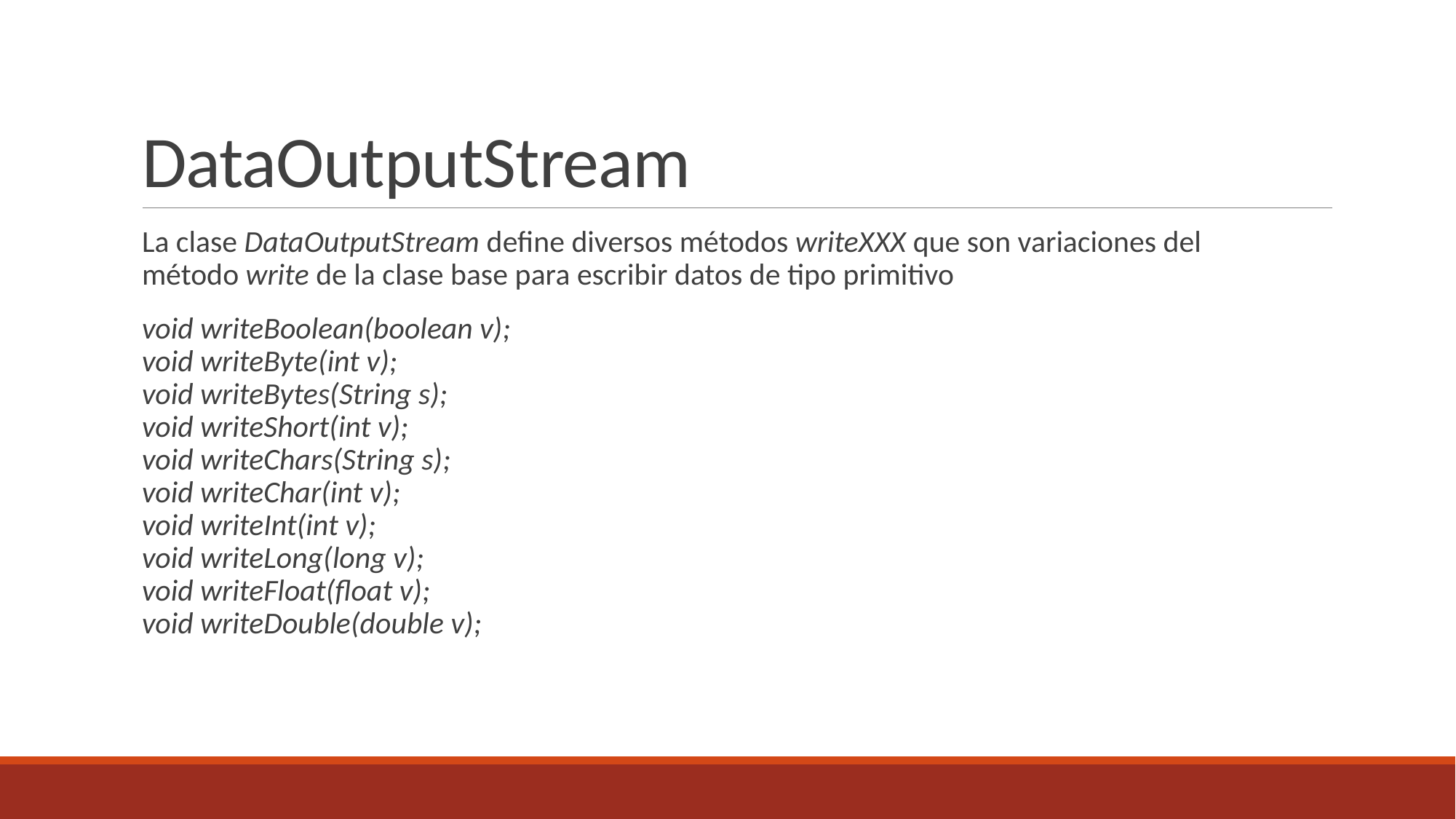

# DataOutputStream
La clase DataOutputStream define diversos métodos writeXXX que son variaciones del método write de la clase base para escribir datos de tipo primitivo
void writeBoolean(boolean v);
void writeByte(int v);
void writeBytes(String s);
void writeShort(int v);
void writeChars(String s);
void writeChar(int v);
void writeInt(int v);
void writeLong(long v);
void writeFloat(float v);
void writeDouble(double v);